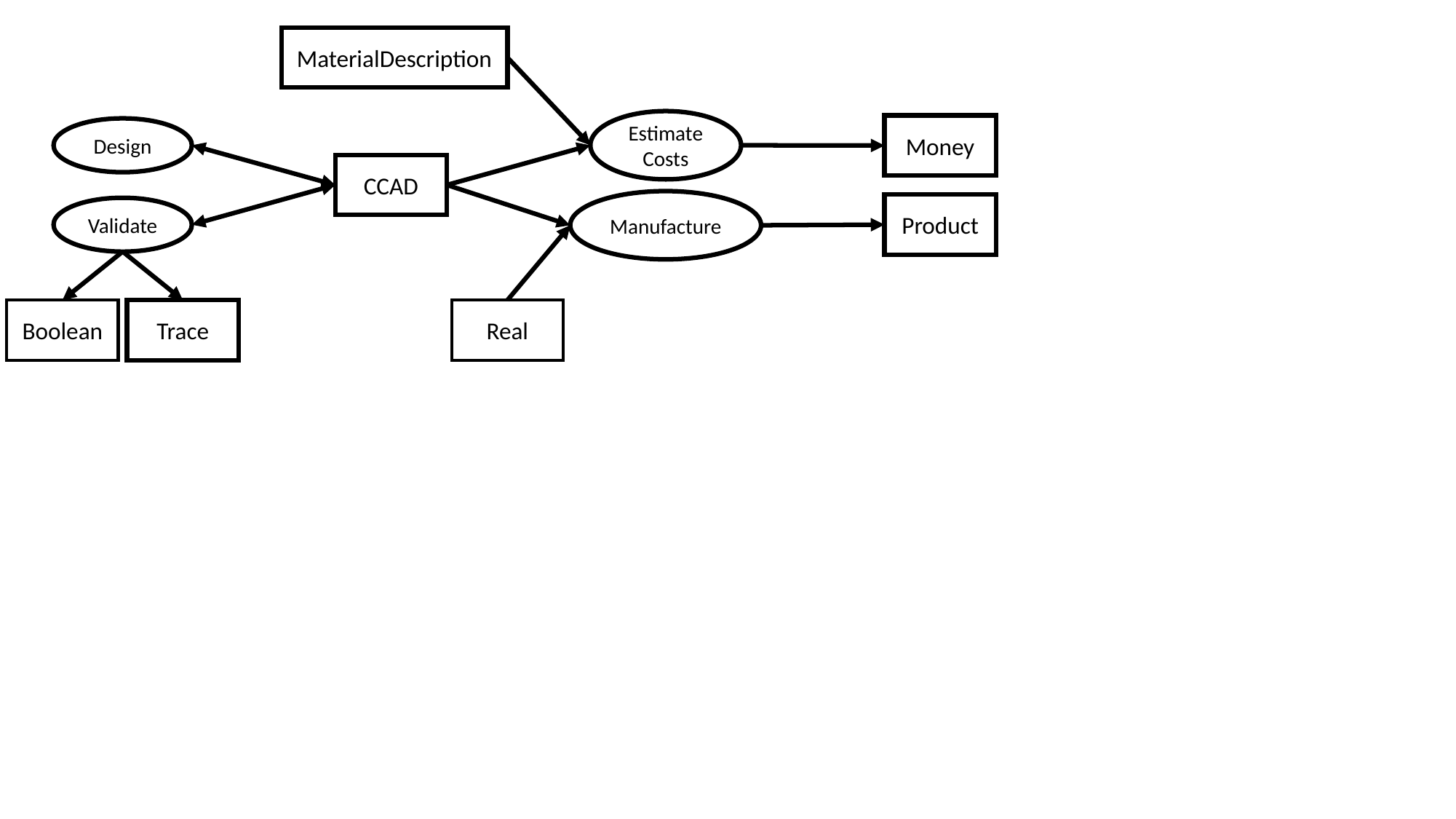

MaterialDescription
EstimateCosts
Money
Design
CCAD
Manufacture
Product
Validate
Boolean
Trace
Real